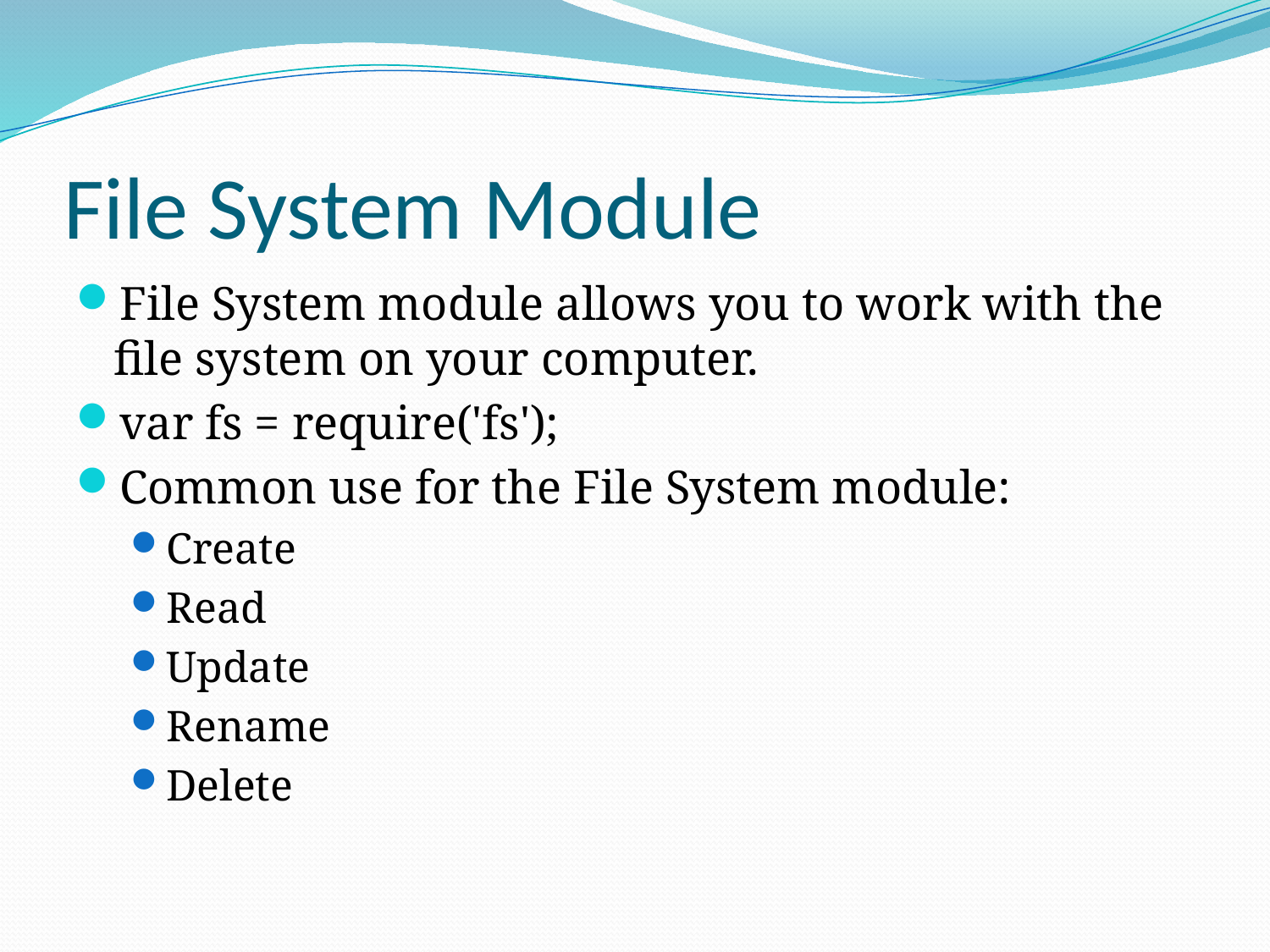

# File System Module
File System module allows you to work with the file system on your computer.
var fs = require('fs');
Common use for the File System module:
Create
Read
Update
Rename
Delete